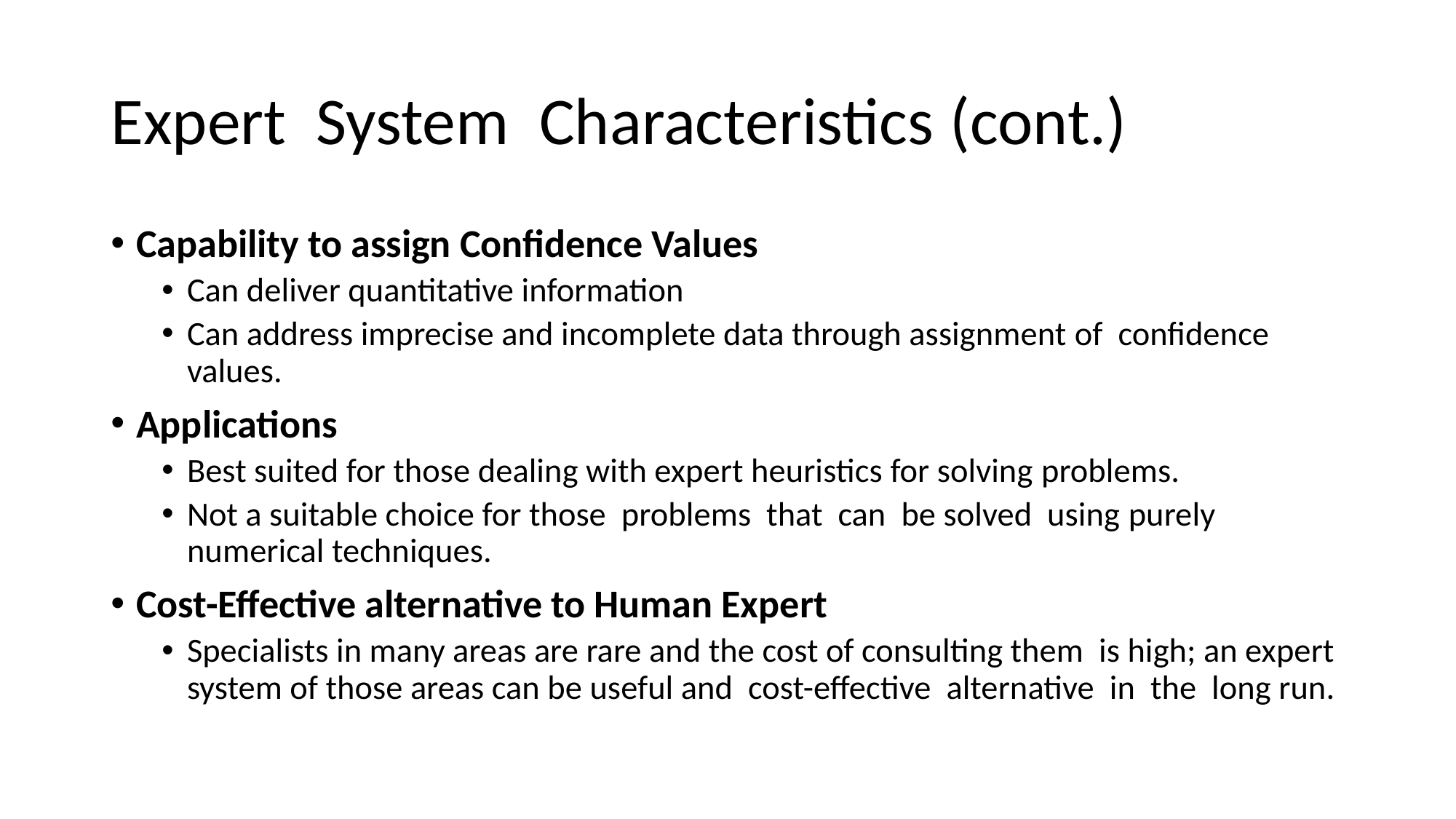

# Expert  System  Characteristics (cont.)
Capability to assign Confidence Values
Can deliver quantitative information
Can address imprecise and incomplete data through assignment of  confidence  values.
Applications
Best suited for those dealing with expert heuristics for solving problems.
Not a suitable choice for those  problems  that  can  be solved  using purely numerical techniques.
Cost-Effective alternative to Human Expert
Specialists in many areas are rare and the cost of consulting them  is high; an expert system of those areas can be useful and  cost-effective  alternative  in  the  long run.